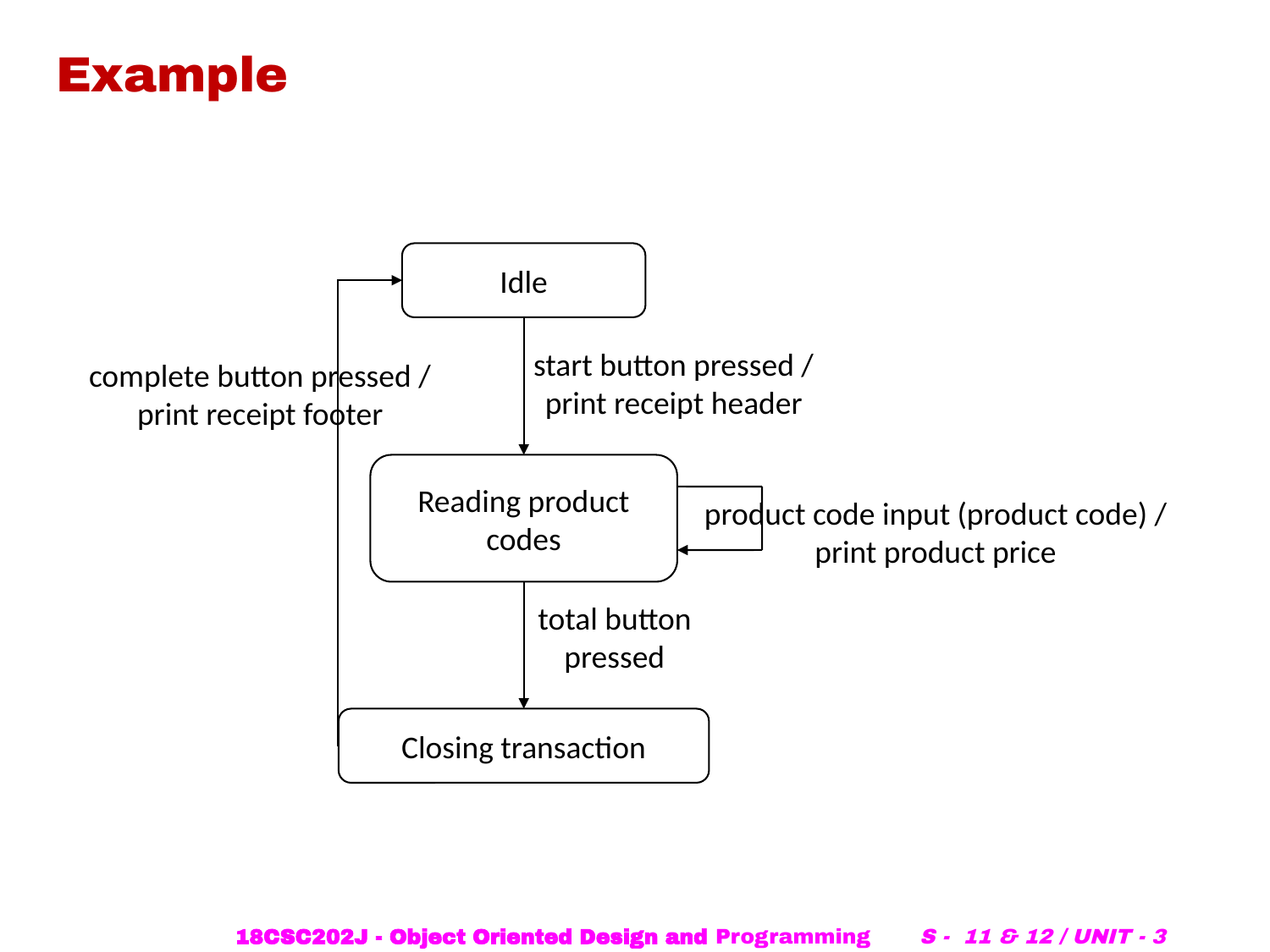

# Example
Idle
start button pressed /
print receipt header
complete button pressed /
print receipt footer
Reading product
codes

product code input (product code) /
print product price

total button
pressed
Closing transaction
18CSC202J - Object Oriented Design and Programming       S -  11 & 12 / UNIT - 3